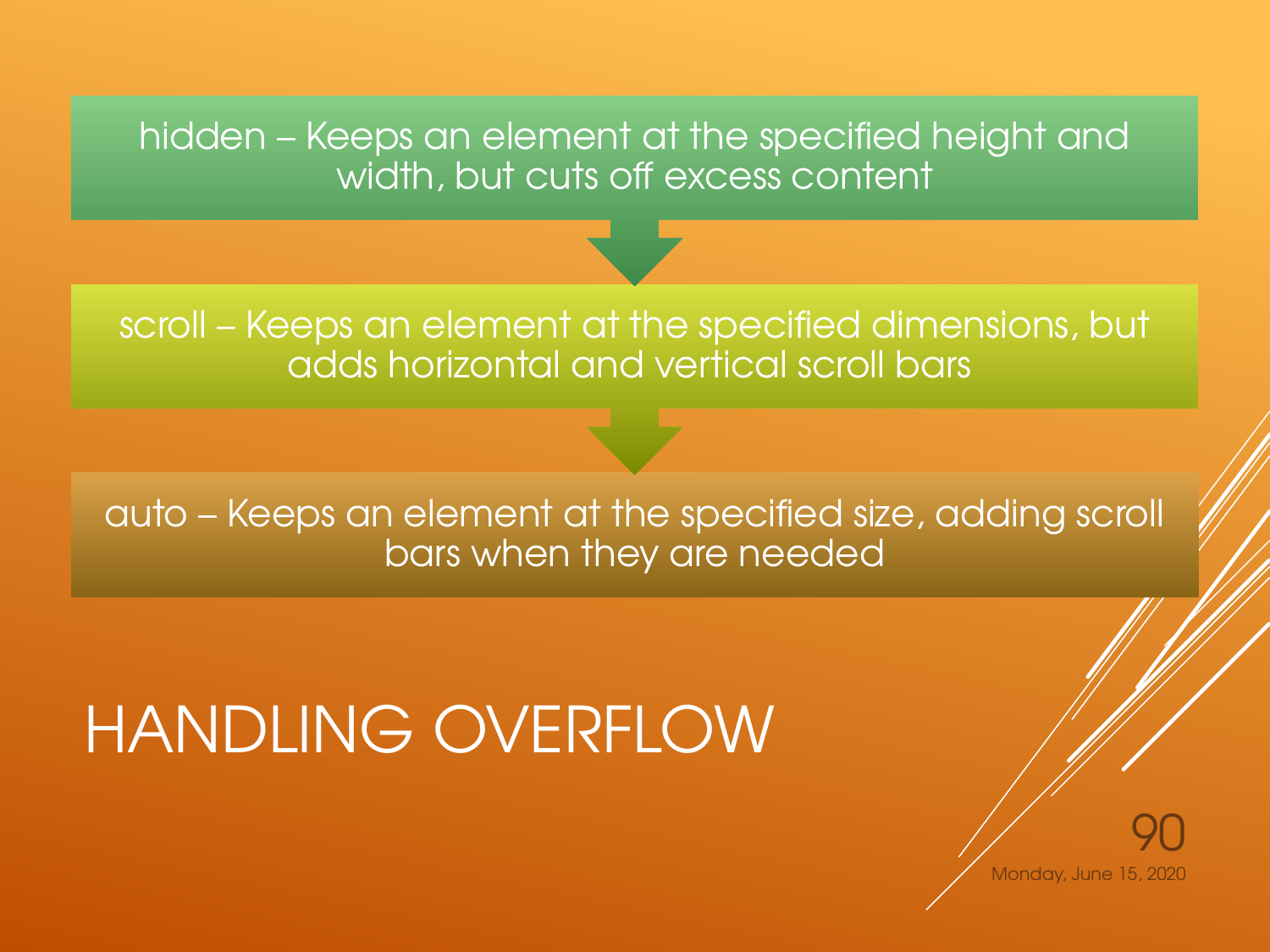

auto – Keeps an element at the specified size, adding scroll bars when they are needed
scroll – Keeps an element at the specified dimensions, but adds horizontal and vertical scroll bars
hidden – Keeps an element at the specified height and width, but cuts off excess content
# Handling Overflow
90
Monday, June 15, 2020